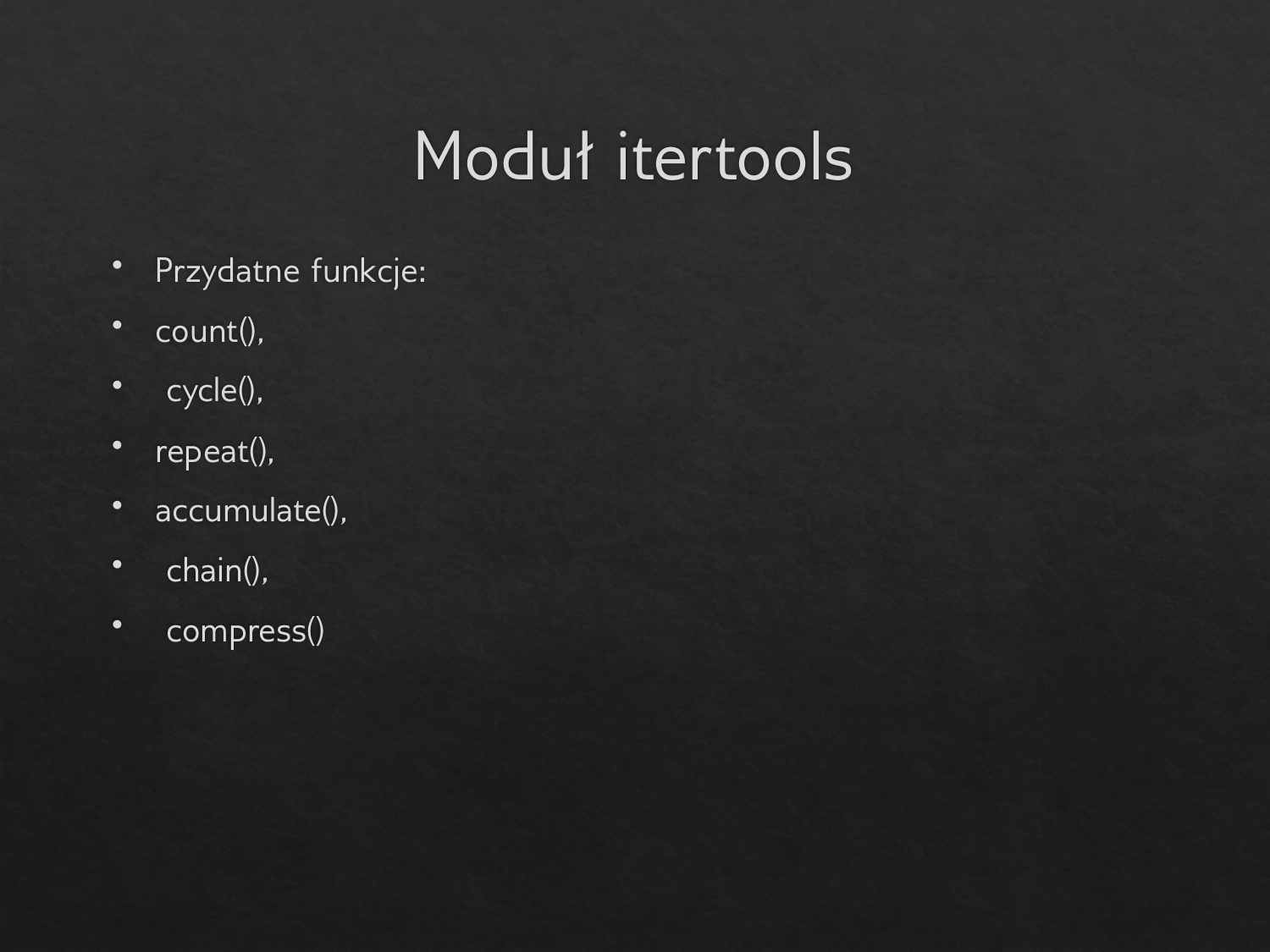

# Moduł itertools
Przydatne funkcje:
count(),
 cycle(),
repeat(),
accumulate(),
 chain(),
 compress()